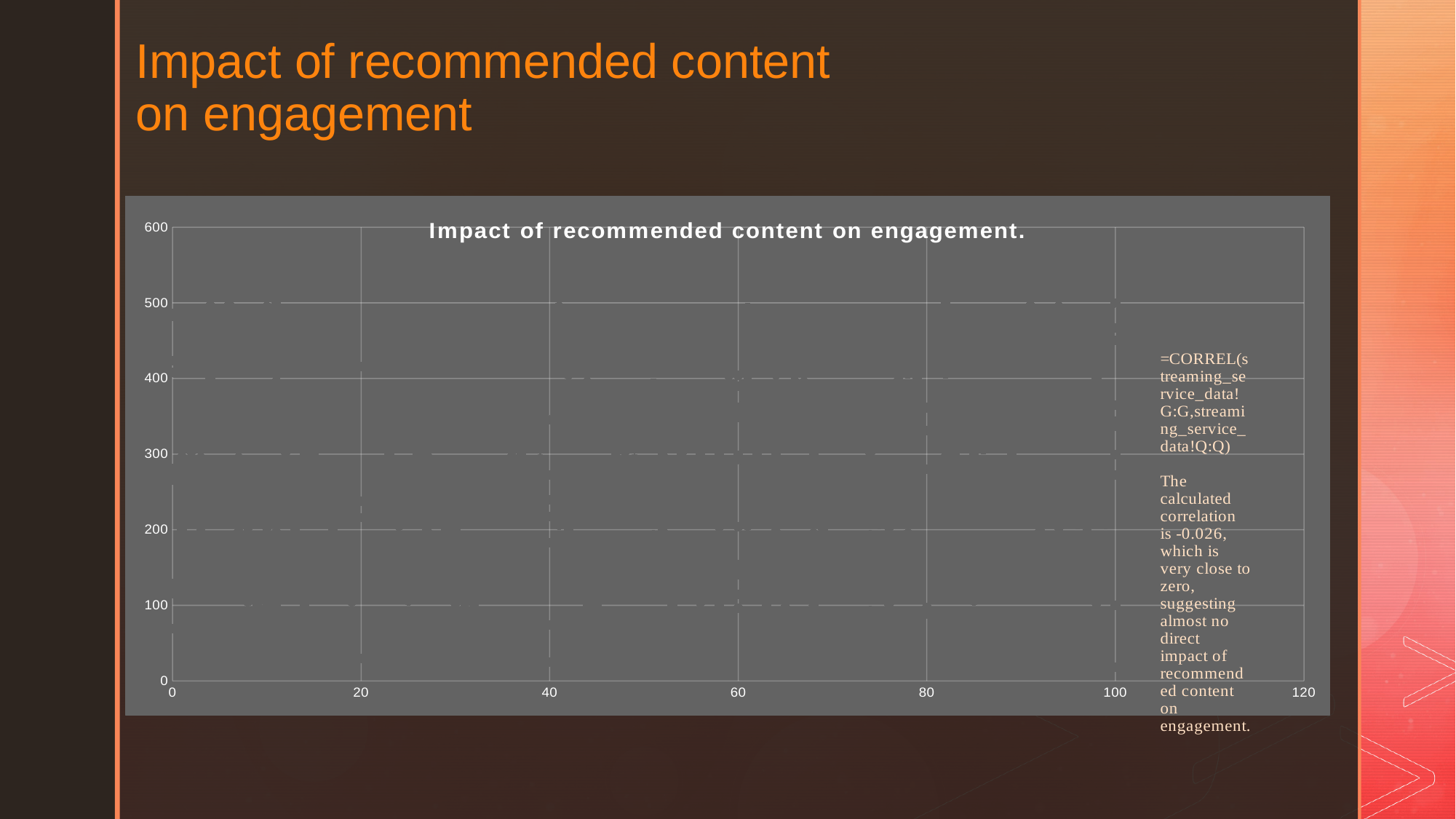

Impact of recommended content on engagement

### Chart: Impact of recommended content on engagement.

| Category | Watch_Hours |
|---|---|